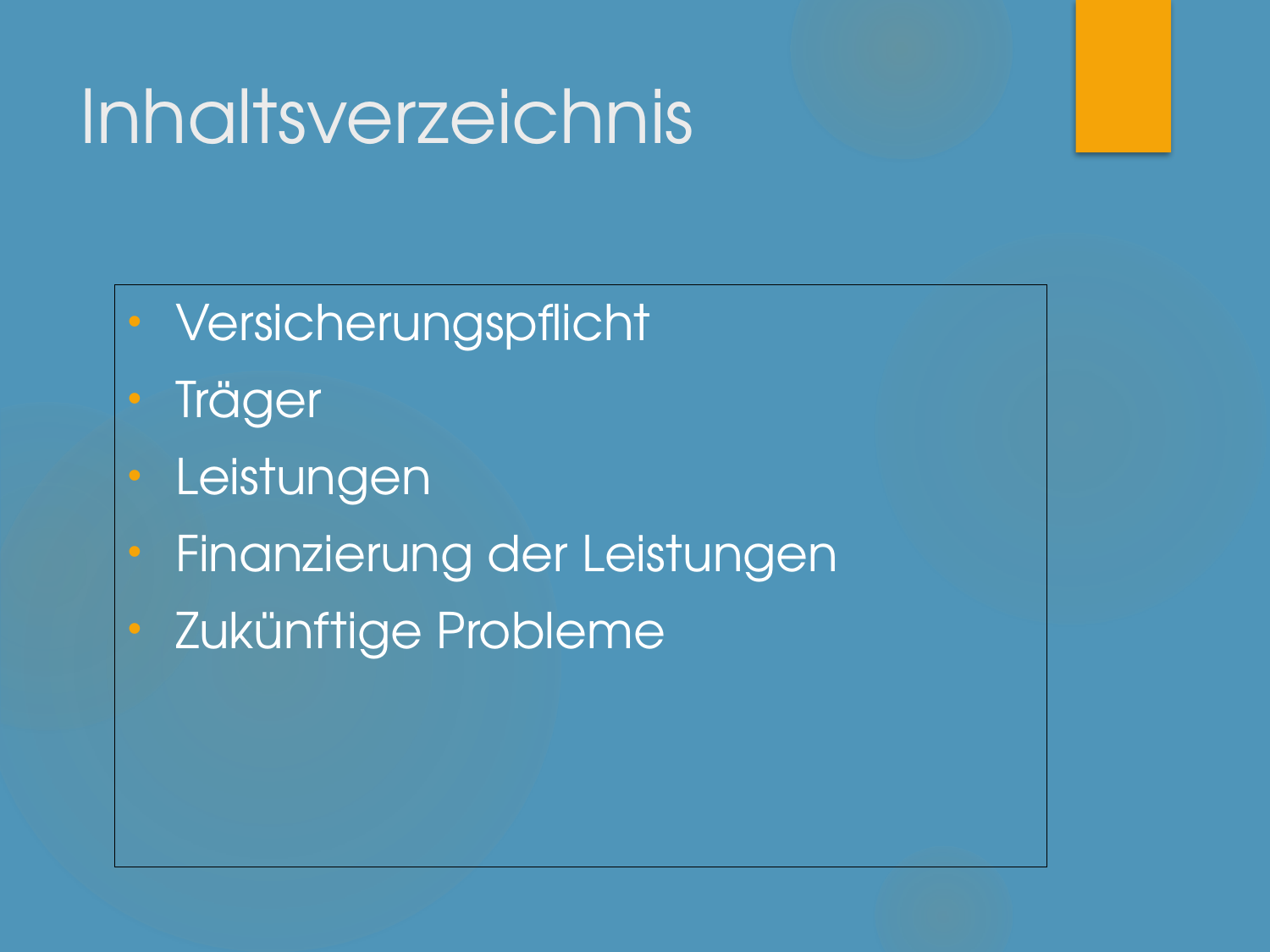

# Inhaltsverzeichnis
Versicherungspflicht
Träger
Leistungen
Finanzierung der Leistungen
Zukünftige Probleme